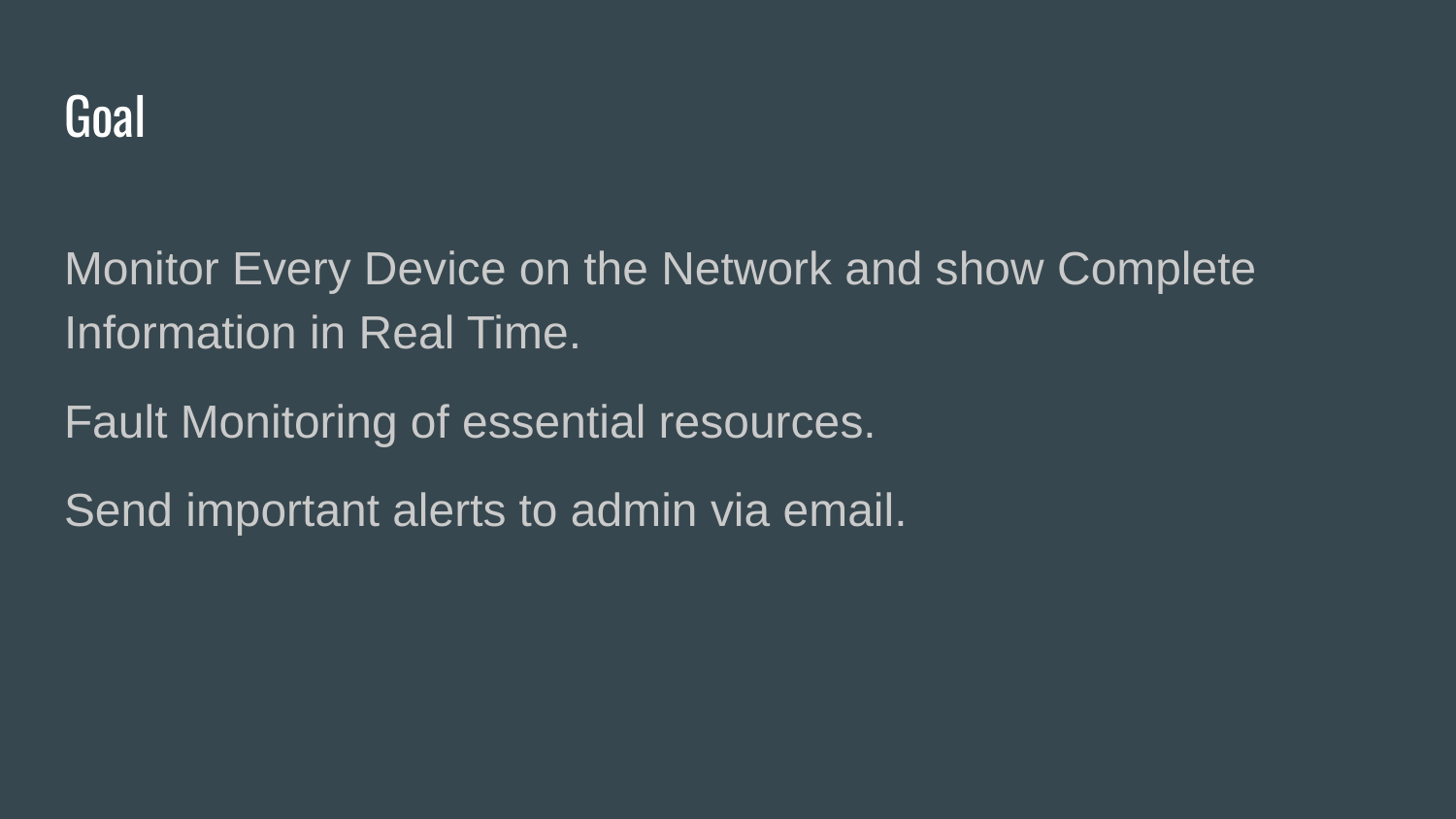

# Goal
Monitor Every Device on the Network and show Complete Information in Real Time.
Fault Monitoring of essential resources.
Send important alerts to admin via email.